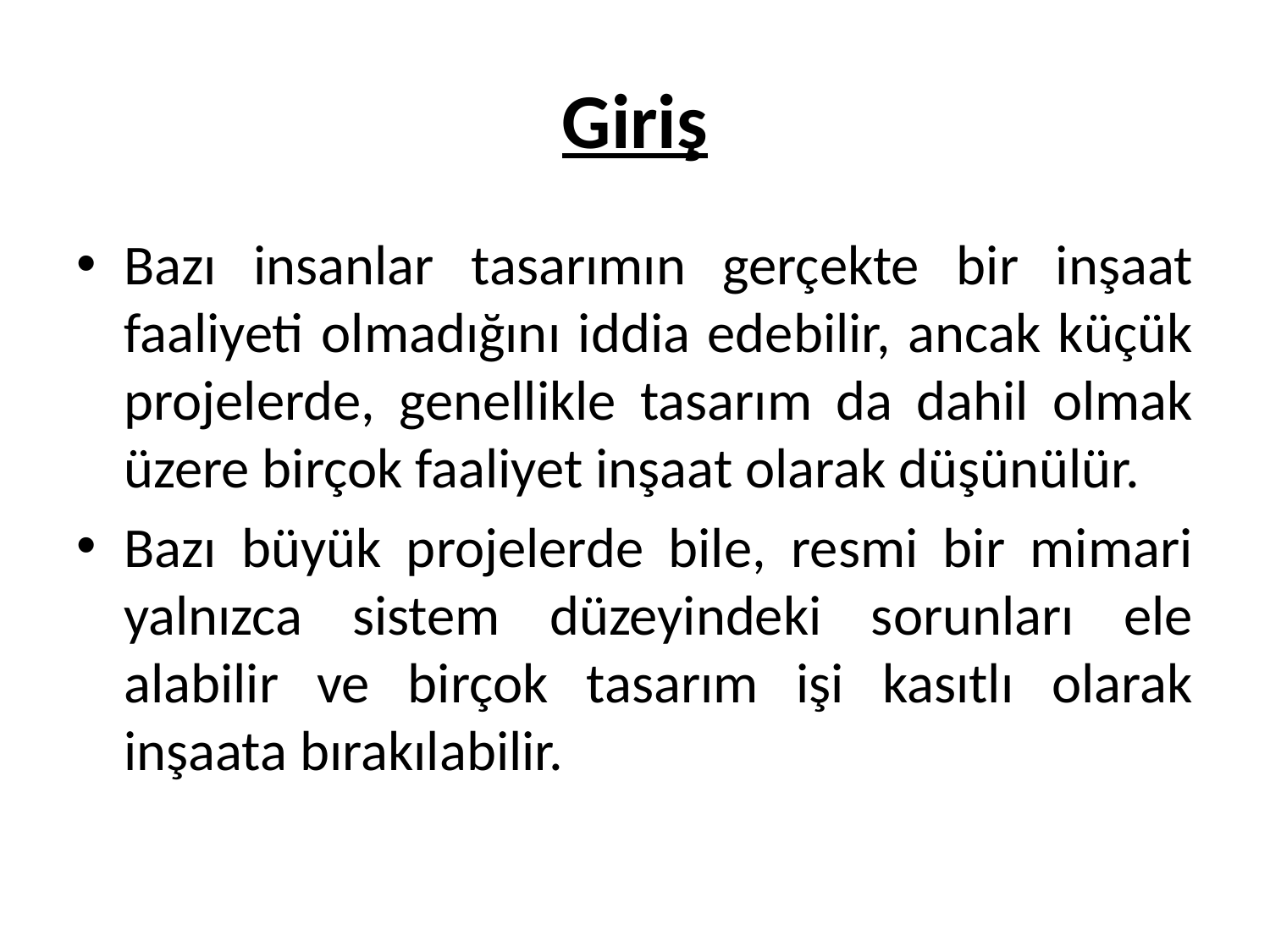

# Giriş
Bazı insanlar tasarımın gerçekte bir inşaat faaliyeti olmadığını iddia edebilir, ancak küçük projelerde, genellikle tasarım da dahil olmak üzere birçok faaliyet inşaat olarak düşünülür.
Bazı büyük projelerde bile, resmi bir mimari yalnızca sistem düzeyindeki sorunları ele alabilir ve birçok tasarım işi kasıtlı olarak inşaata bırakılabilir.